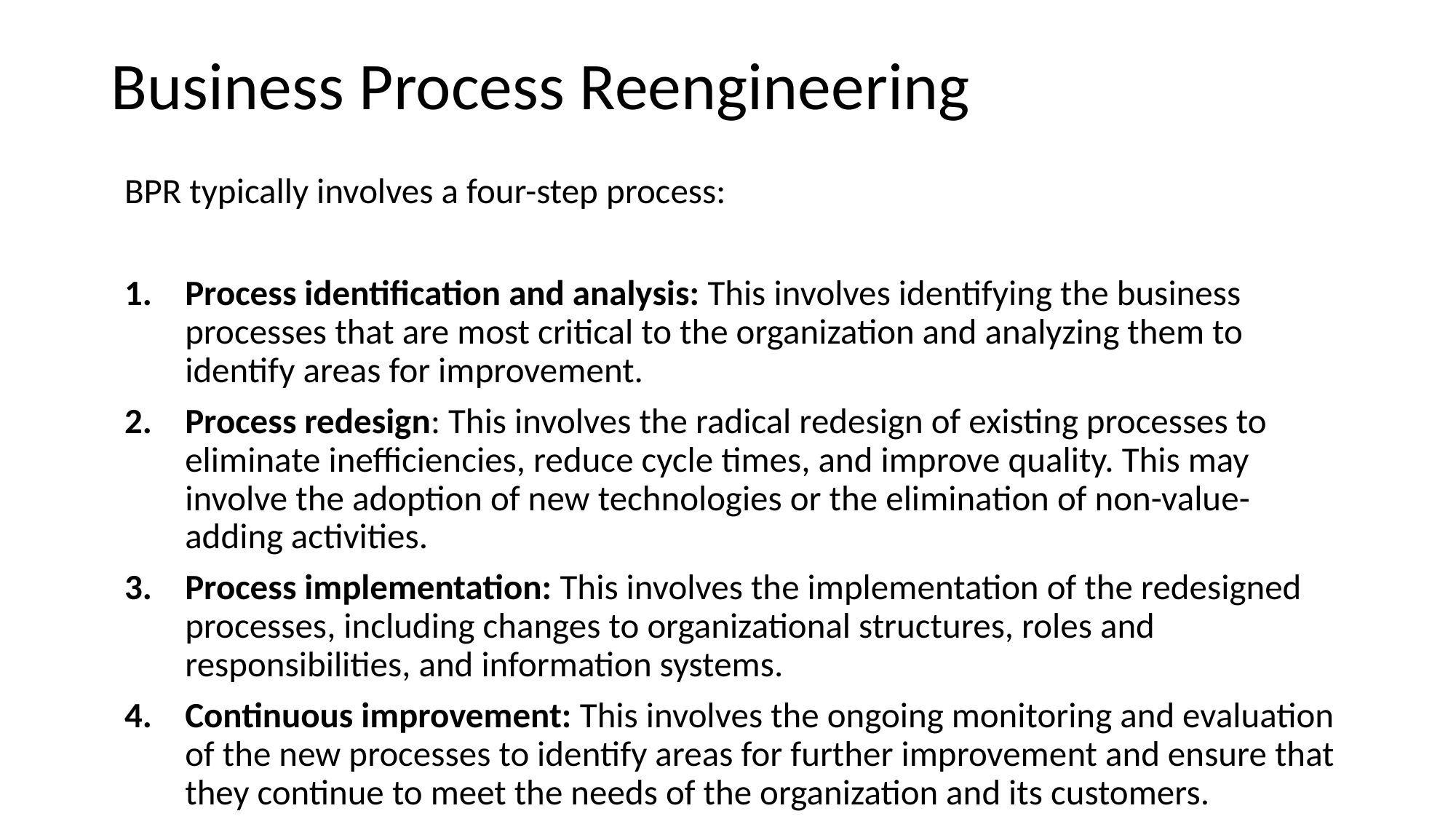

# Business Process Reengineering
BPR typically involves a four-step process:

Process identification and analysis: This involves identifying the business processes that are most critical to the organization and analyzing them to identify areas for improvement.
Process redesign: This involves the radical redesign of existing processes to eliminate inefficiencies, reduce cycle times, and improve quality. This may involve the adoption of new technologies or the elimination of non-value-adding activities.
Process implementation: This involves the implementation of the redesigned processes, including changes to organizational structures, roles and responsibilities, and information systems.
Continuous improvement: This involves the ongoing monitoring and evaluation of the new processes to identify areas for further improvement and ensure that they continue to meet the needs of the organization and its customers.